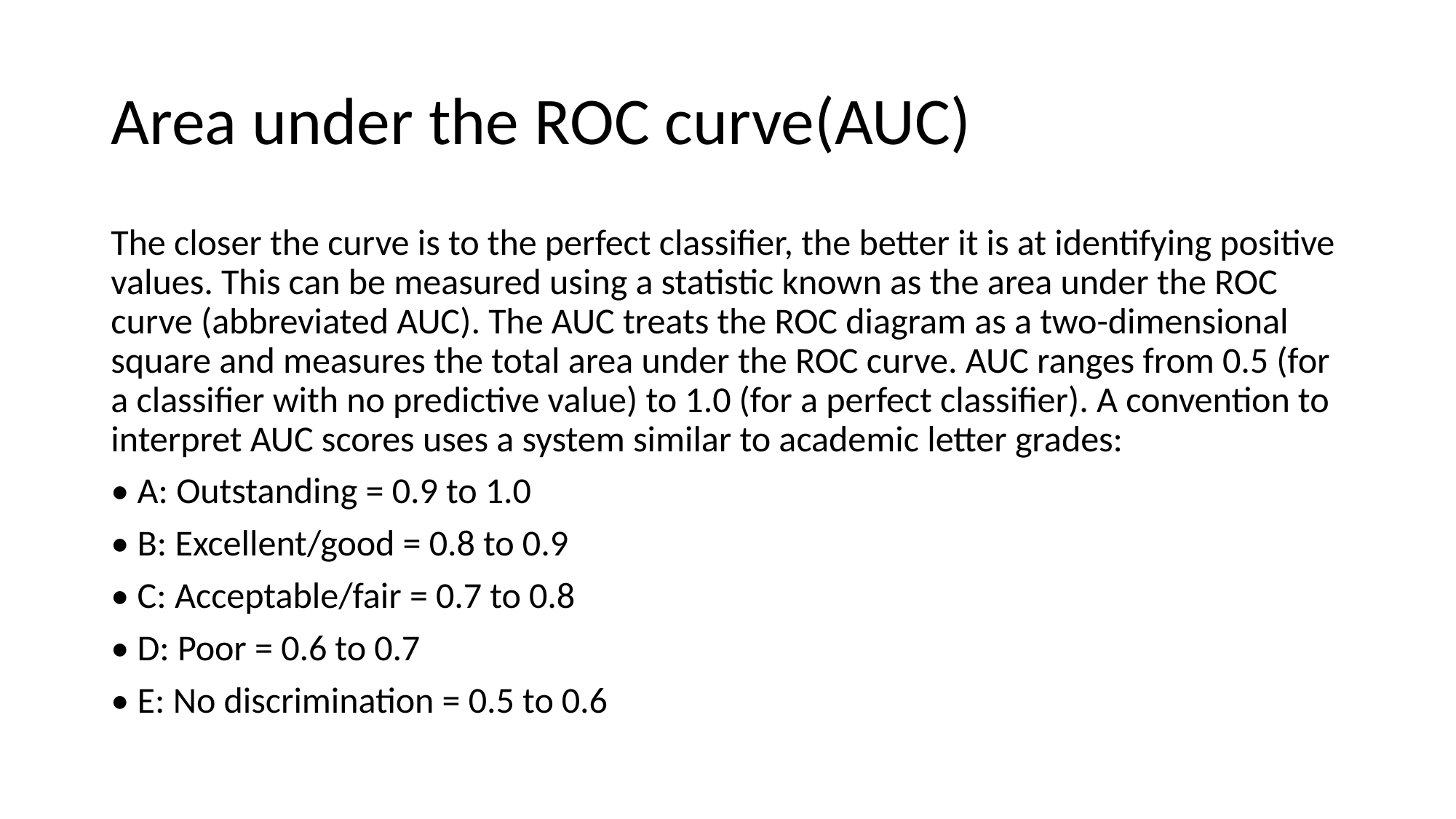

# Area under the ROC curve(AUC)
The closer the curve is to the perfect classifier, the better it is at identifying positive values. This can be measured using a statistic known as the area under the ROC curve (abbreviated AUC). The AUC treats the ROC diagram as a two-dimensional square and measures the total area under the ROC curve. AUC ranges from 0.5 (for a classifier with no predictive value) to 1.0 (for a perfect classifier). A convention to interpret AUC scores uses a system similar to academic letter grades:
• A: Outstanding = 0.9 to 1.0
• B: Excellent/good = 0.8 to 0.9
• C: Acceptable/fair = 0.7 to 0.8
• D: Poor = 0.6 to 0.7
• E: No discrimination = 0.5 to 0.6